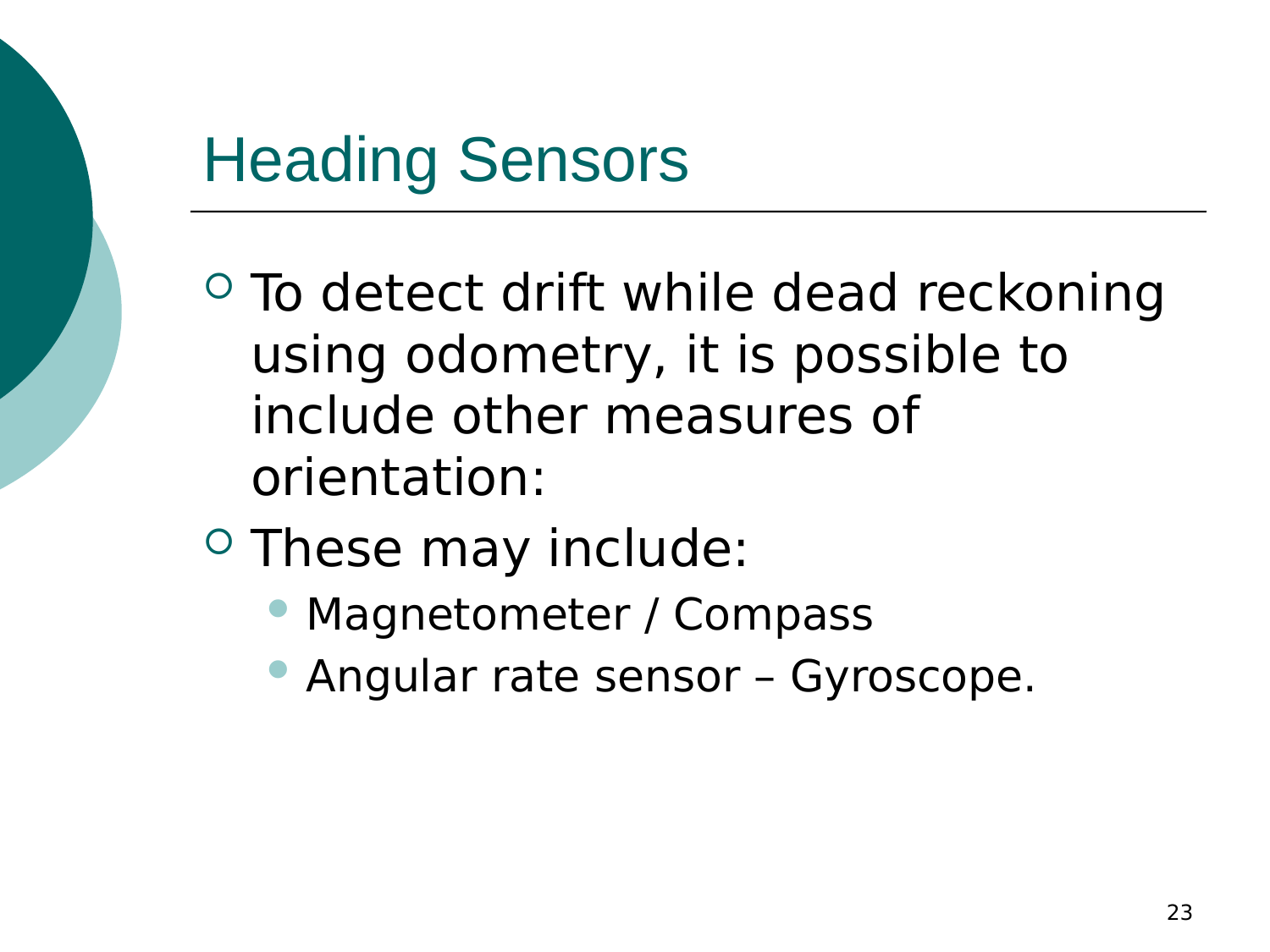

# Heading Sensors
To detect drift while dead reckoning using odometry, it is possible to include other measures of orientation:
These may include:
Magnetometer / Compass
Angular rate sensor – Gyroscope.
23